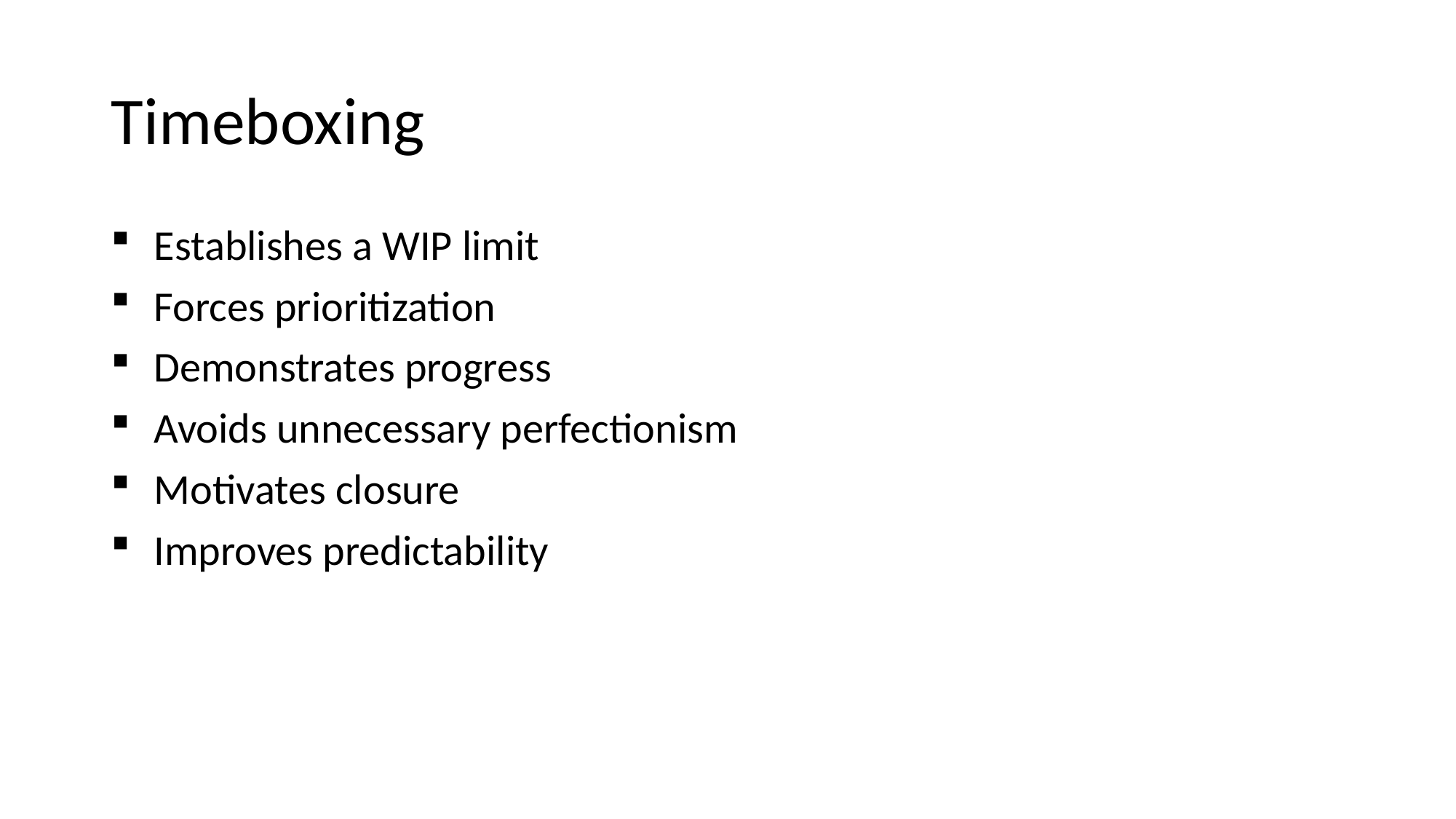

# Timeboxing
Establishes a WIP limit
Forces prioritization
Demonstrates progress
Avoids unnecessary perfectionism
Motivates closure
Improves predictability